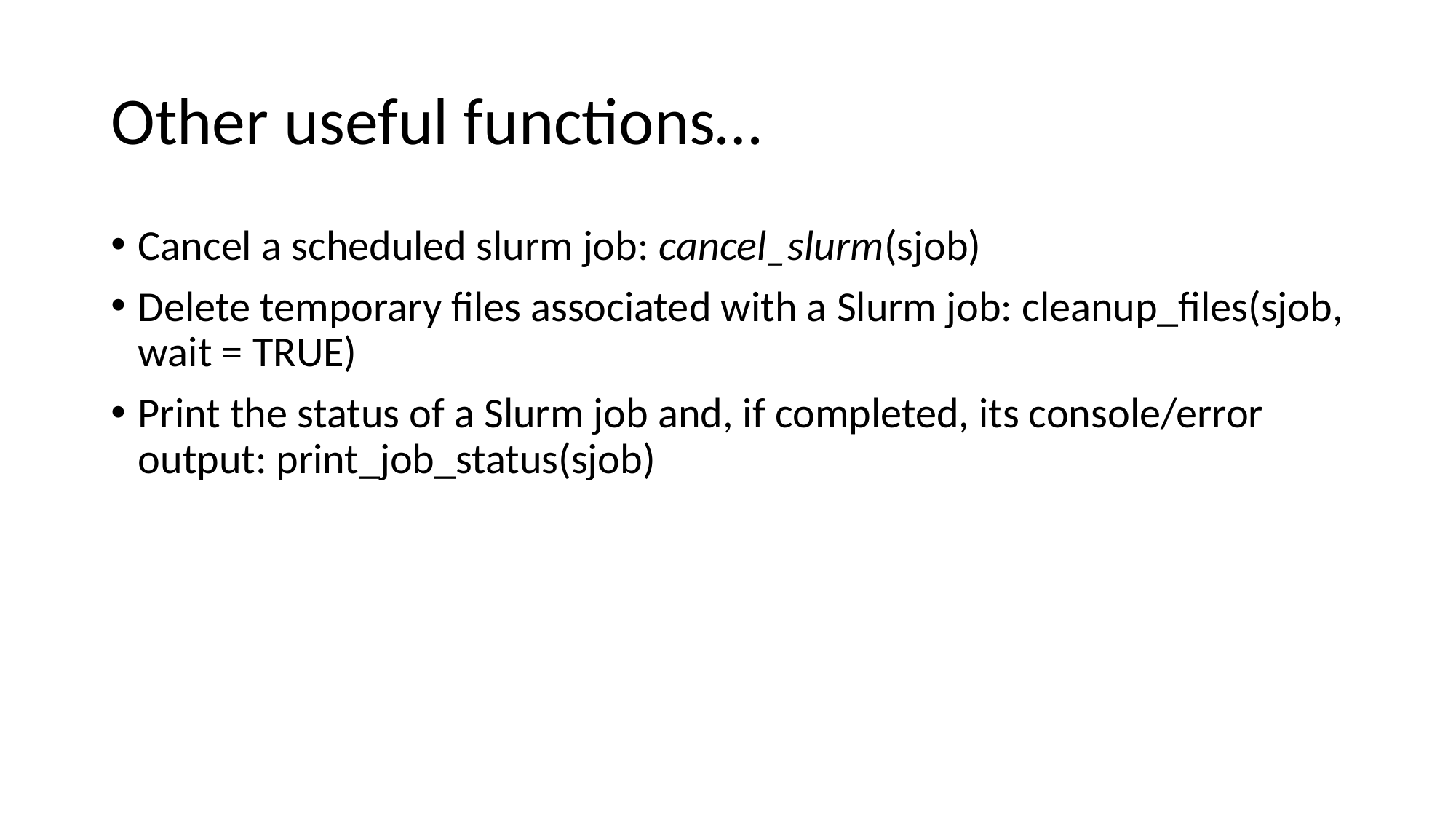

# Other useful functions…
Cancel a scheduled slurm job: cancel_slurm(sjob)
Delete temporary files associated with a Slurm job: cleanup_files(sjob, wait = TRUE)
Print the status of a Slurm job and, if completed, its console/error output: print_job_status(sjob)